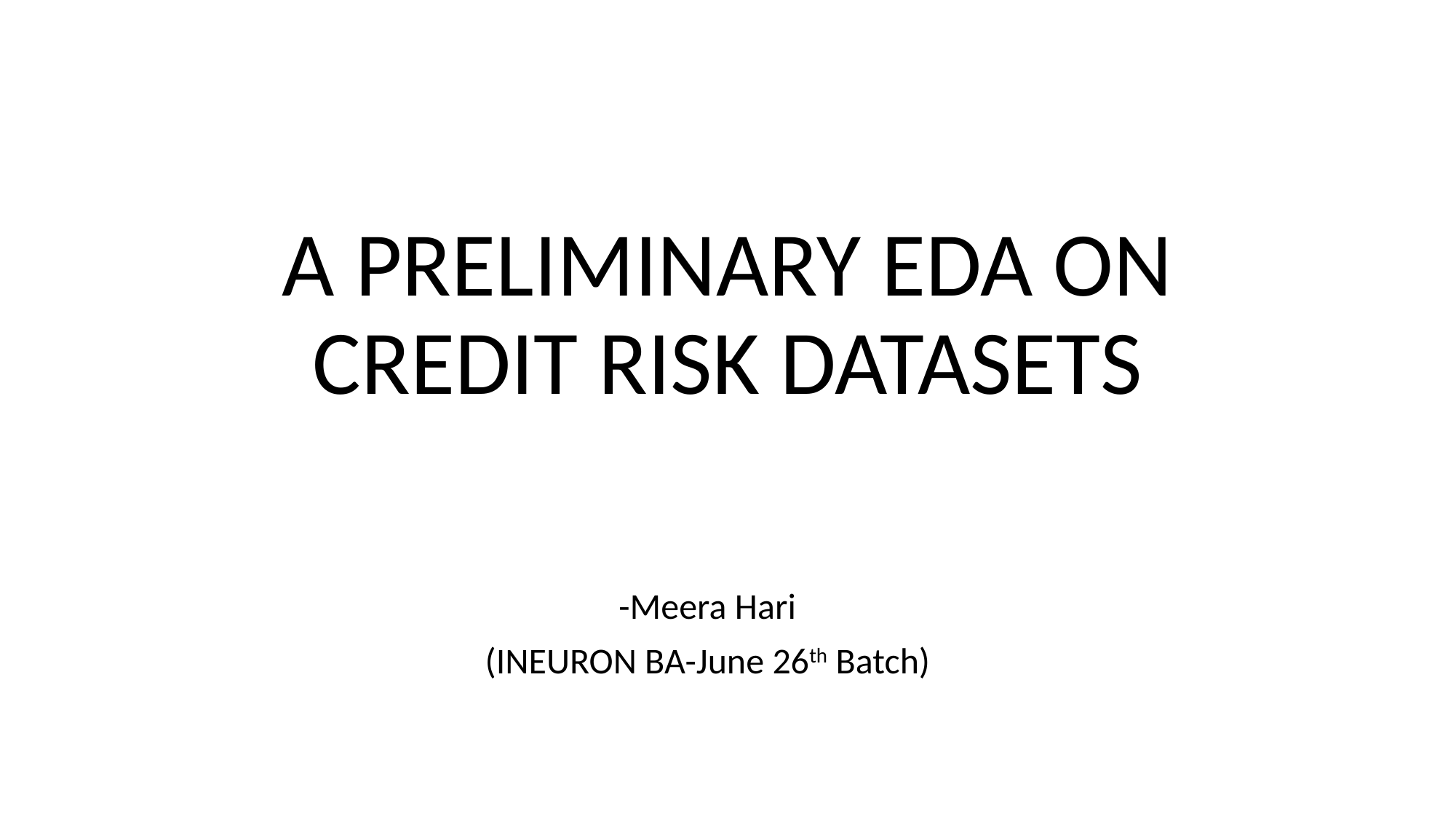

# A PRELIMINARY EDA ON CREDIT RISK DATASETS
-Meera Hari
(INEURON BA-June 26th Batch)